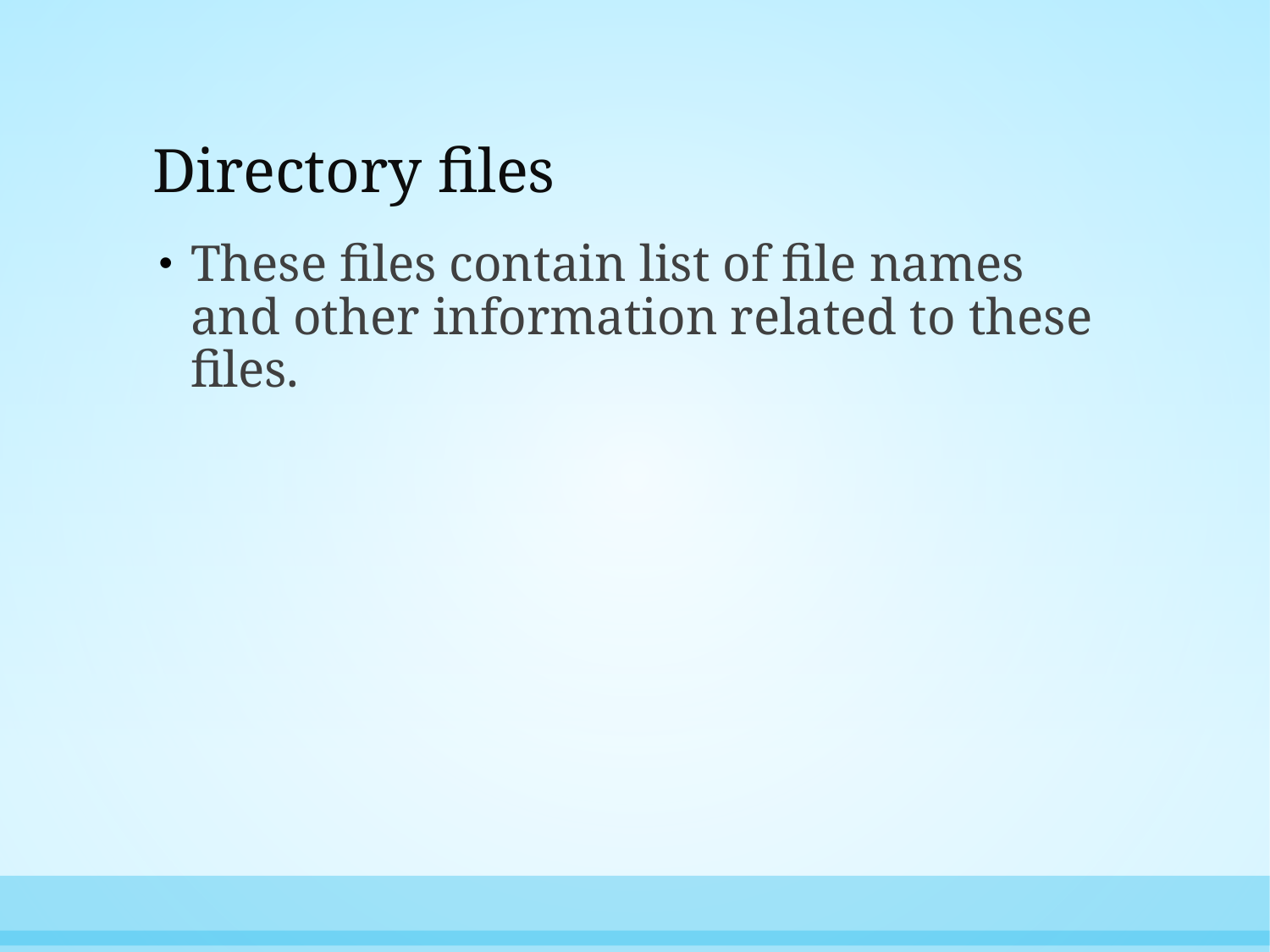

# Directory files
These files contain list of file names and other information related to these files.